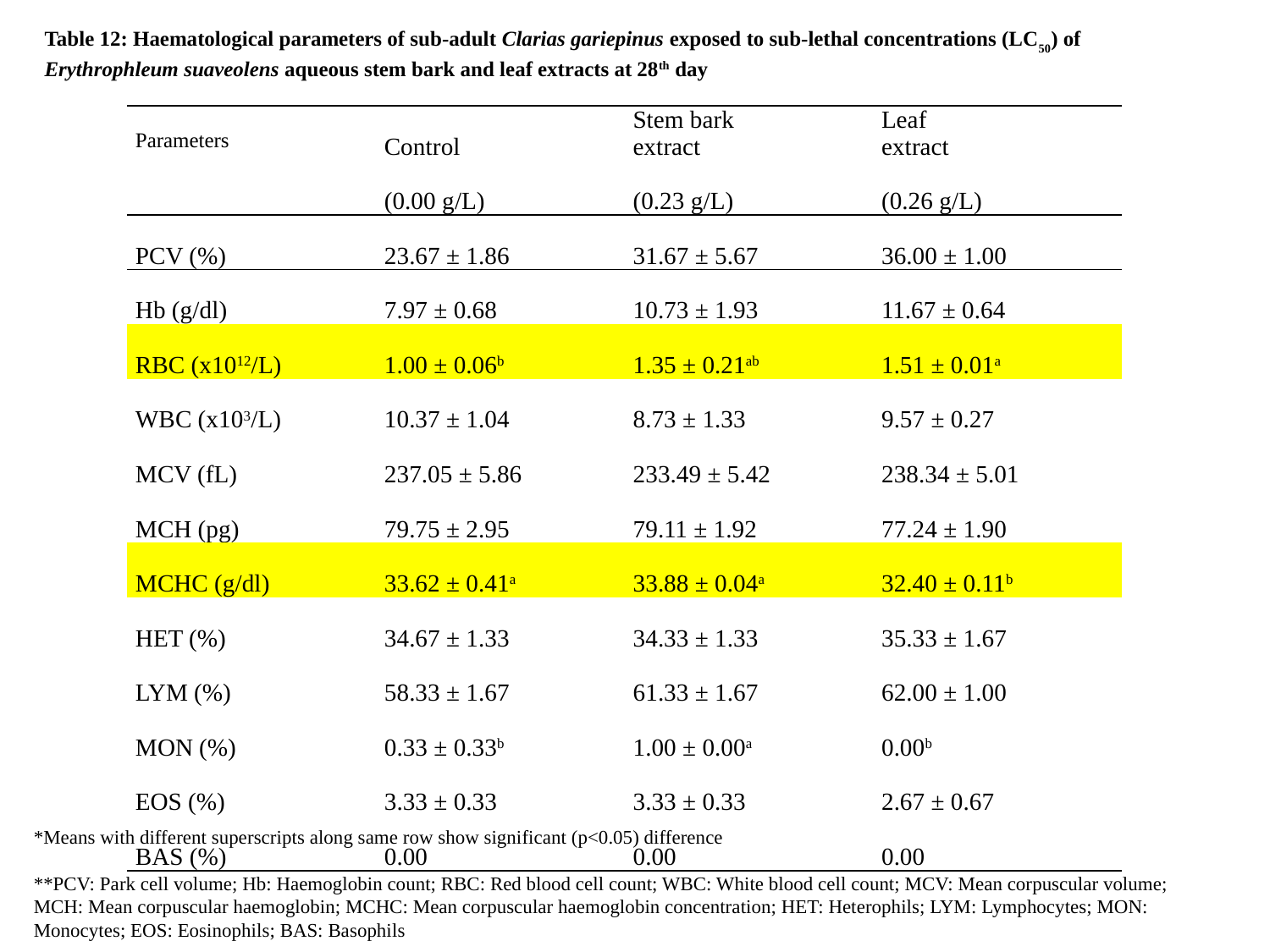

Table 12: Haematological parameters of sub-adult Clarias gariepinus exposed to sub-lethal concentrations (LC50) of Erythrophleum suaveolens aqueous stem bark and leaf extracts at 28th day
| Parameters | Control (0.00 g/L) | Stem bark extract (0.23 g/L) | Leaf extract (0.26 g/L) |
| --- | --- | --- | --- |
| PCV (%) | 23.67 ± 1.86 | 31.67 ± 5.67 | 36.00 ± 1.00 |
| Hb (g/dl) | 7.97 ± 0.68 | 10.73 ± 1.93 | 11.67 ± 0.64 |
| RBC (x1012/L) | 1.00 ± 0.06b | 1.35 ± 0.21ab | 1.51 ± 0.01a |
| WBC (x103/L) | 10.37 ± 1.04 | 8.73 ± 1.33 | 9.57 ± 0.27 |
| MCV (fL) | 237.05 ± 5.86 | 233.49 ± 5.42 | 238.34 ± 5.01 |
| MCH (pg) | 79.75 ± 2.95 | 79.11 ± 1.92 | 77.24 ± 1.90 |
| MCHC (g/dl) | 33.62 ± 0.41a | 33.88 ± 0.04a | 32.40 ± 0.11b |
| HET (%) | 34.67 ± 1.33 | 34.33 ± 1.33 | 35.33 ± 1.67 |
| LYM (%) | 58.33 ± 1.67 | 61.33 ± 1.67 | 62.00 ± 1.00 |
| MON (%) | 0.33 ± 0.33b | 1.00 ± 0.00a | 0.00b |
| EOS (%) | 3.33 ± 0.33 | 3.33 ± 0.33 | 2.67 ± 0.67 |
| BAS (%) | 0.00 | 0.00 | 0.00 |
*Means with different superscripts along same row show significant (p<0.05) difference

**PCV: Park cell volume; Hb: Haemoglobin count; RBC: Red blood cell count; WBC: White blood cell count; MCV: Mean corpuscular volume; MCH: Mean corpuscular haemoglobin; MCHC: Mean corpuscular haemoglobin concentration; HET: Heterophils; LYM: Lymphocytes; MON: Monocytes; EOS: Eosinophils; BAS: Basophils